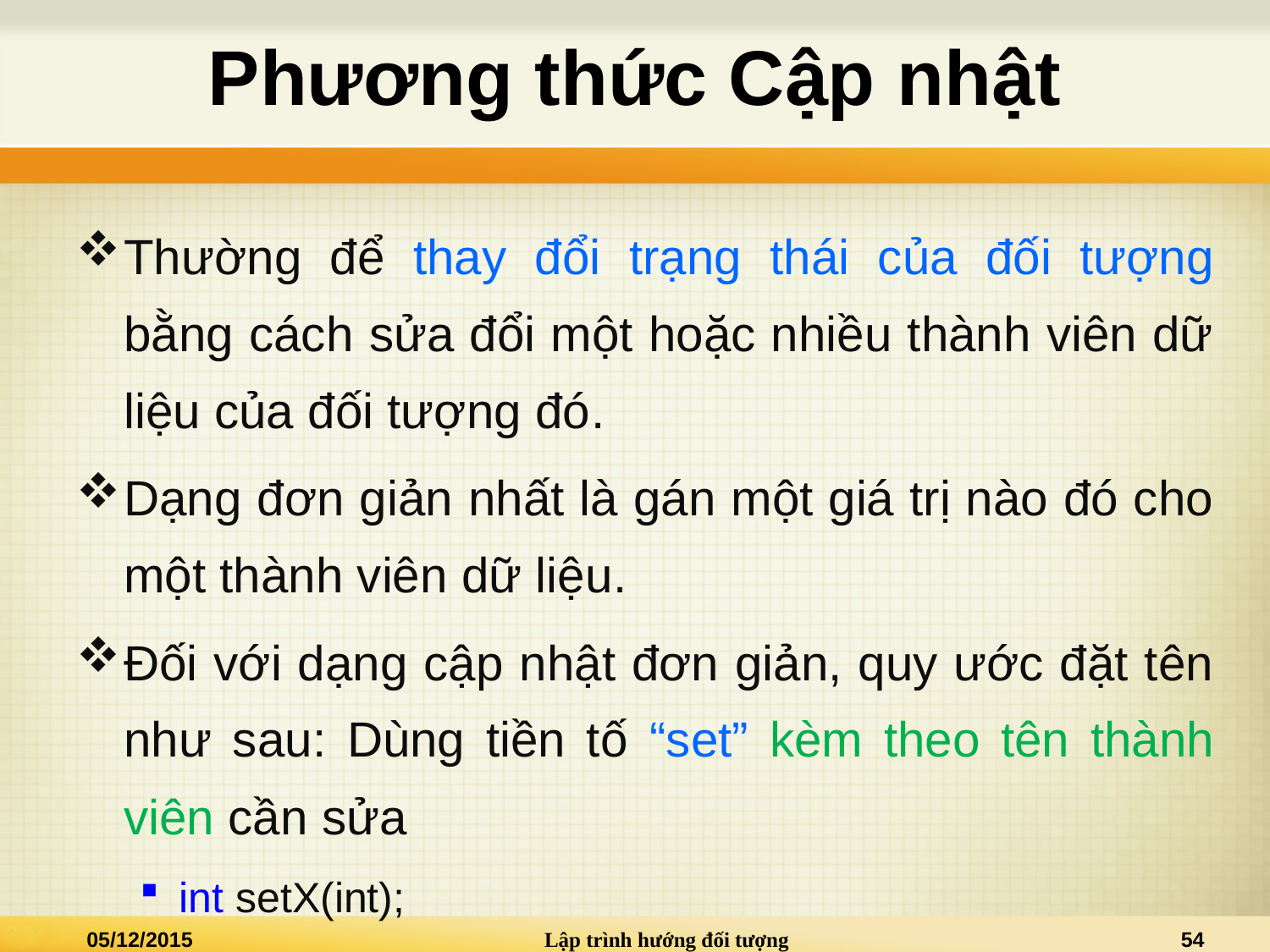

# Phương thức Cập nhật
Thường để thay đổi trạng thái của đối tượng bằng cách sửa đổi một hoặc nhiều thành viên dữ liệu của đối tượng đó.
Dạng đơn giản nhất là gán một giá trị nào đó cho một thành viên dữ liệu.
Đối với dạng cập nhật đơn giản, quy ước đặt tên như sau: Dùng tiền tố “set” kèm theo tên thành viên cần sửa
int setX(int);
05/12/2015
Lập trình hướng đối tượng
54